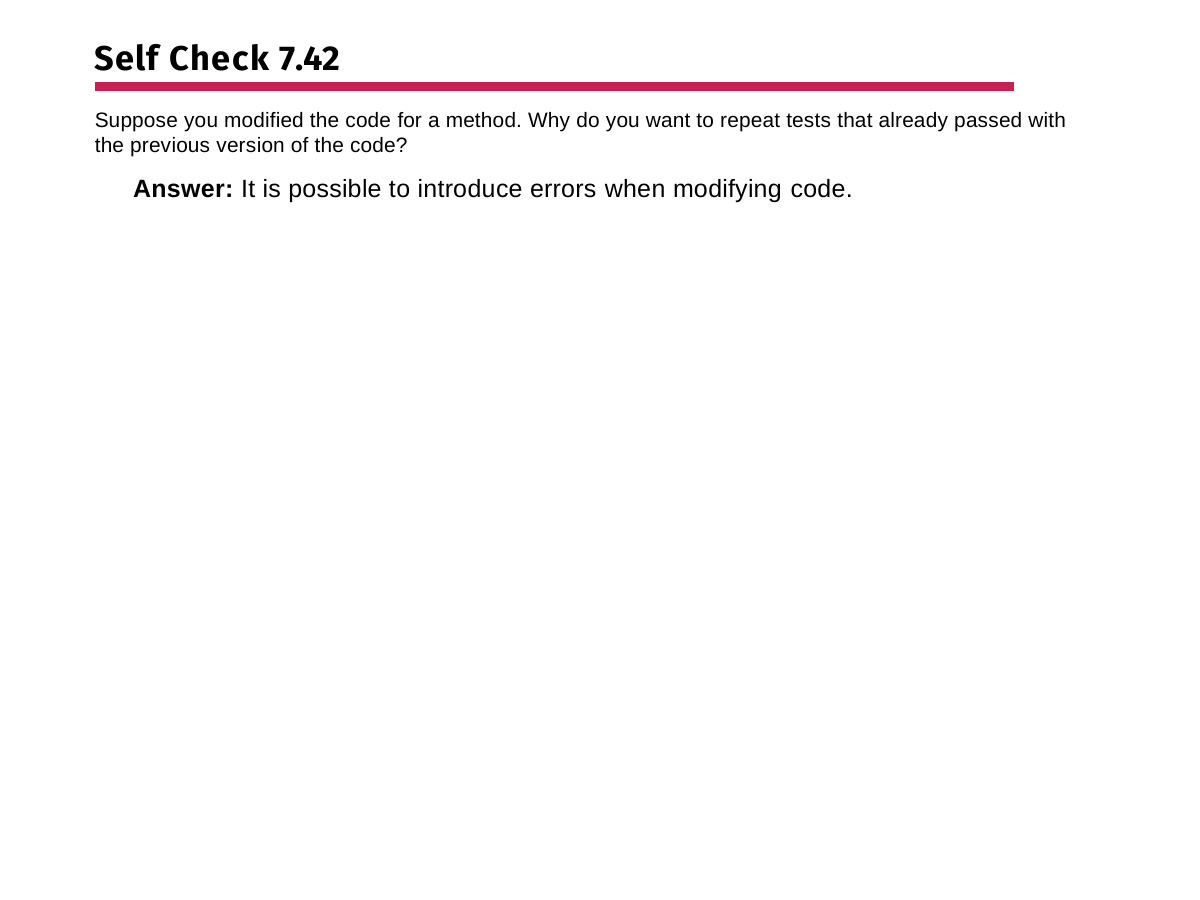

# Self Check 7.42

Suppose you modified the code for a method. Why do you want to repeat tests that already passed with  the previous version of the code?
Answer: It is possible to introduce errors when modifying code.